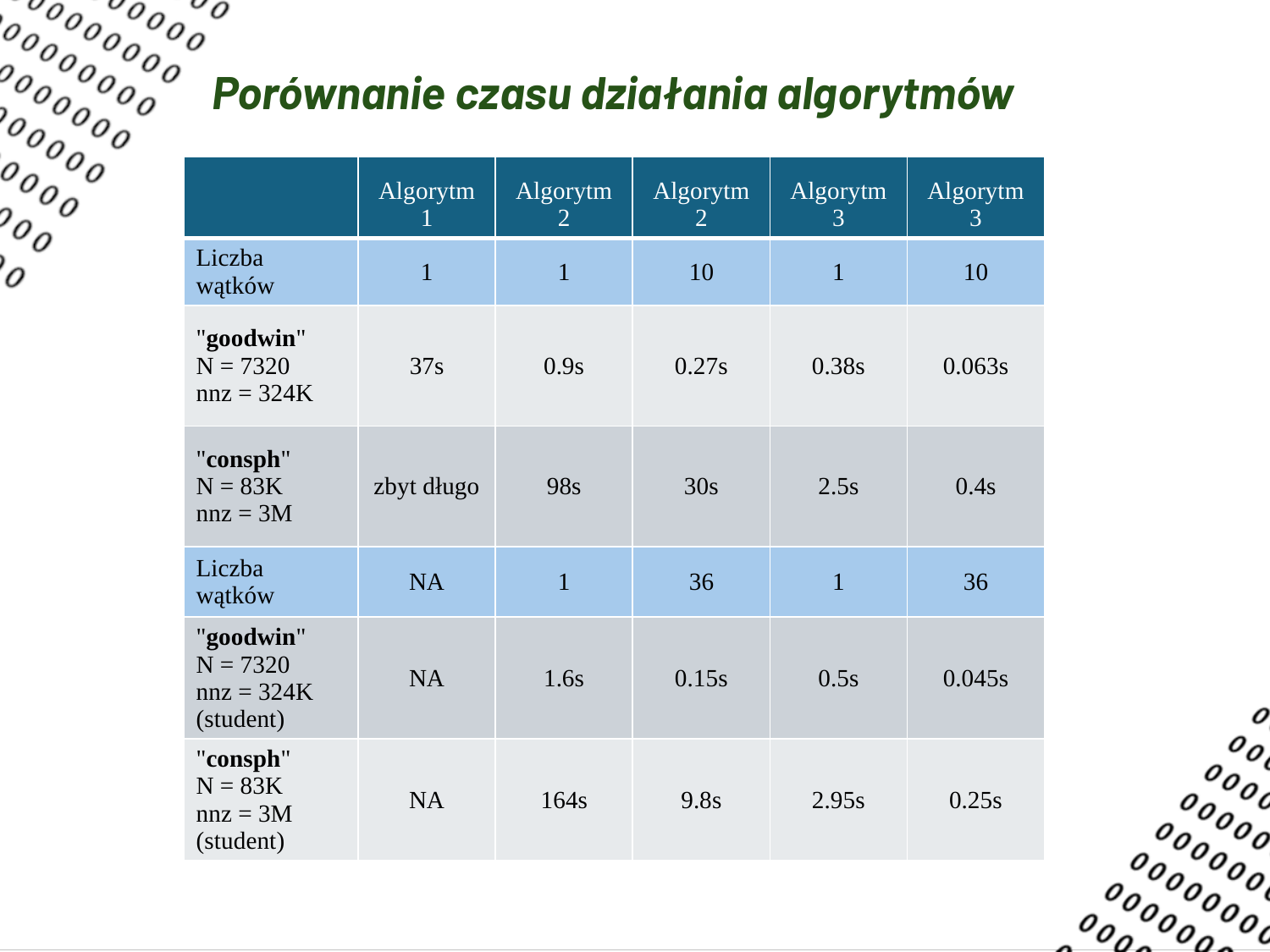

# Porównanie czasu działania algorytmów
|  | Algorytm 1 | Algorytm 2 | Algorytm 2 | Algorytm 3 | Algorytm 3 |
| --- | --- | --- | --- | --- | --- |
| Liczba wątków | 1 | 1 | 10 | 1 | 10 |
| "goodwin" N = 7320 nnz = 324K | 37s | 0.9s | 0.27s | 0.38s | 0.063s |
| "consph" N = 83K nnz = 3M | zbyt długo | 98s | 30s | 2.5s | 0.4s |
| Liczba wątków | NA | 1 | 36 | 1 | 36 |
| "goodwin" N = 7320 nnz = 324K (student) | NA | 1.6s | 0.15s | 0.5s | 0.045s |
| "consph" N = 83K nnz = 3M (student) | NA | 164s | 9.8s | 2.95s | 0.25s |